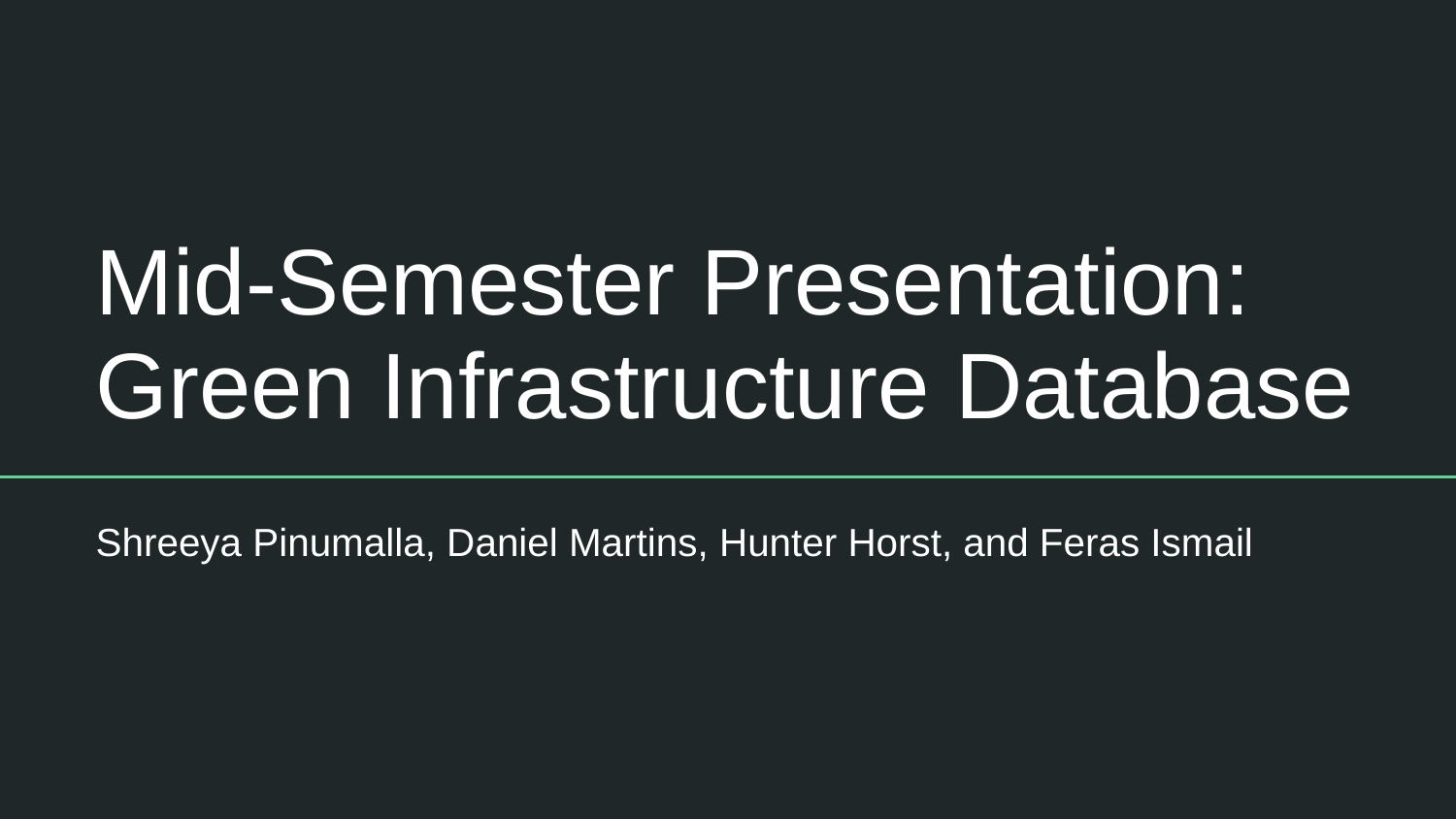

# Mid-Semester Presentation:
Green Infrastructure Database
Shreeya Pinumalla, Daniel Martins, Hunter Horst, and Feras Ismail